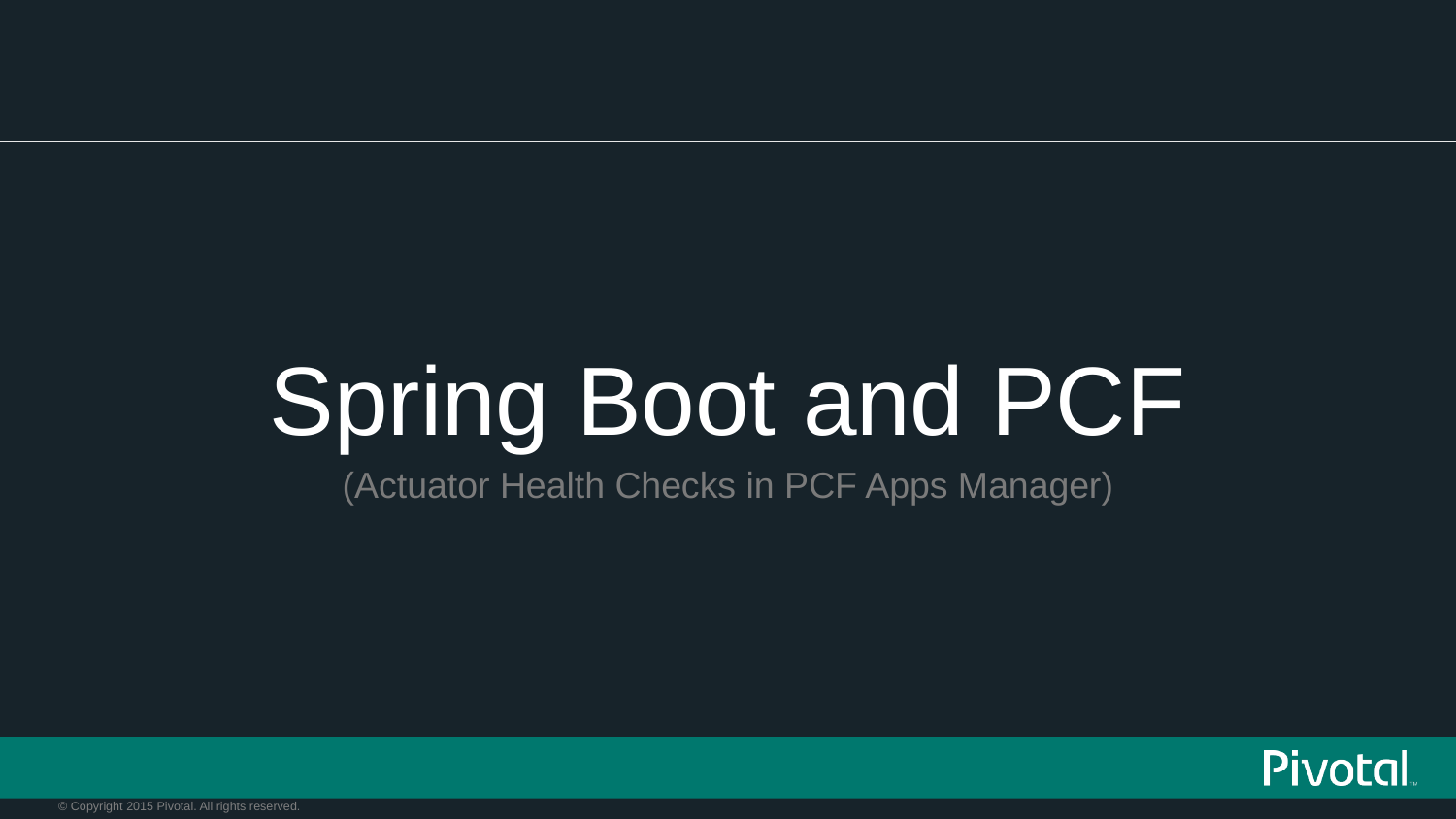

#
Spring Boot and PCF
(Actuator Health Checks in PCF Apps Manager)